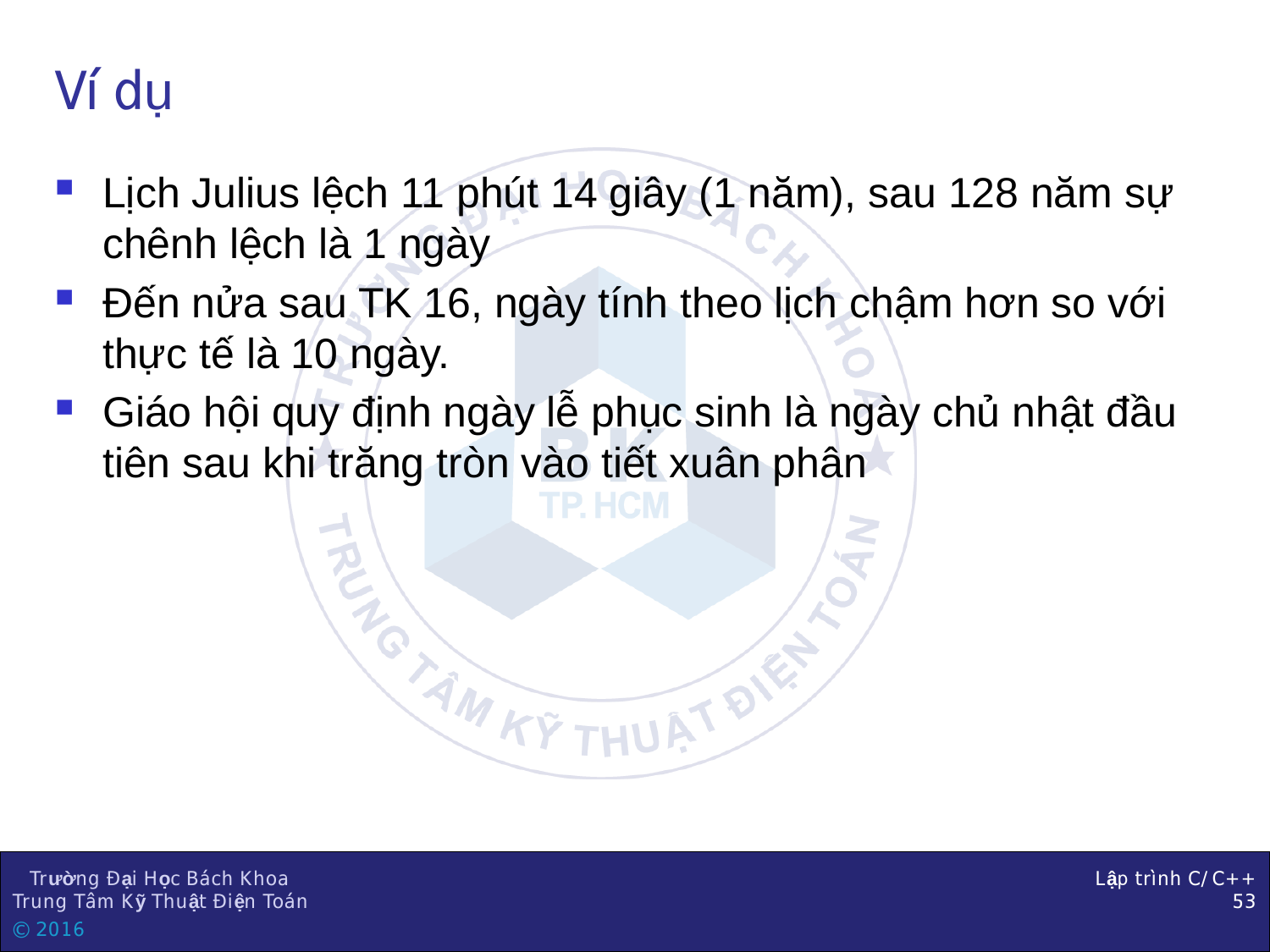

# Ví dụ
Lịch Julius lệch 11 phút 14 giây (1 năm), sau 128 năm sự chênh lệch là 1 ngày
Đến nửa sau TK 16, ngày tính theo lịch chậm hơn so với thực tế là 10 ngày.
Giáo hội quy định ngày lễ phục sinh là ngày chủ nhật đầu tiên sau khi trăng tròn vào tiết xuân phân